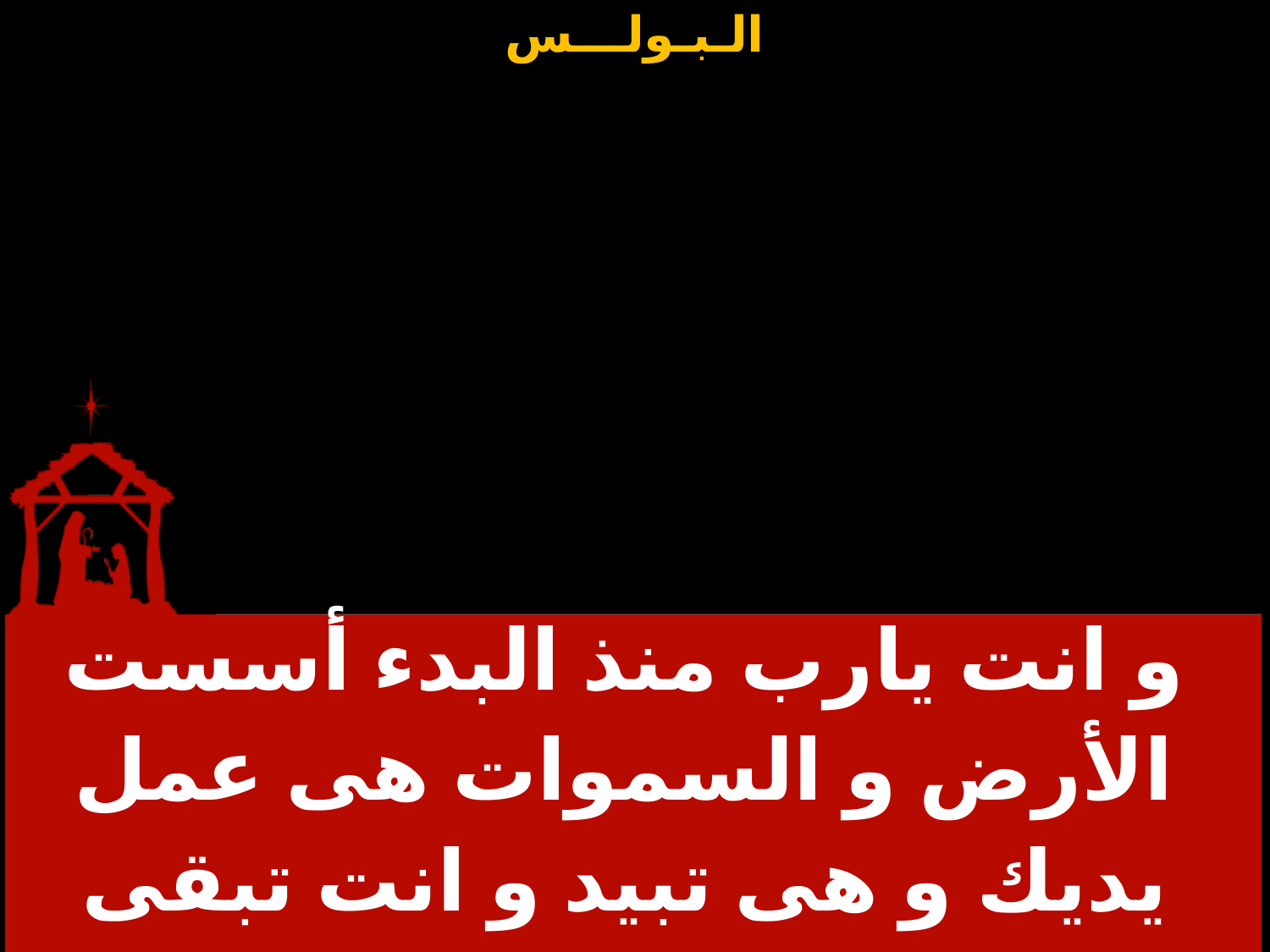

| و انت يارب منذ البدء أسست الأرض و السموات هى عمل يديك و هى تبيد و انت تبقى |
| --- |